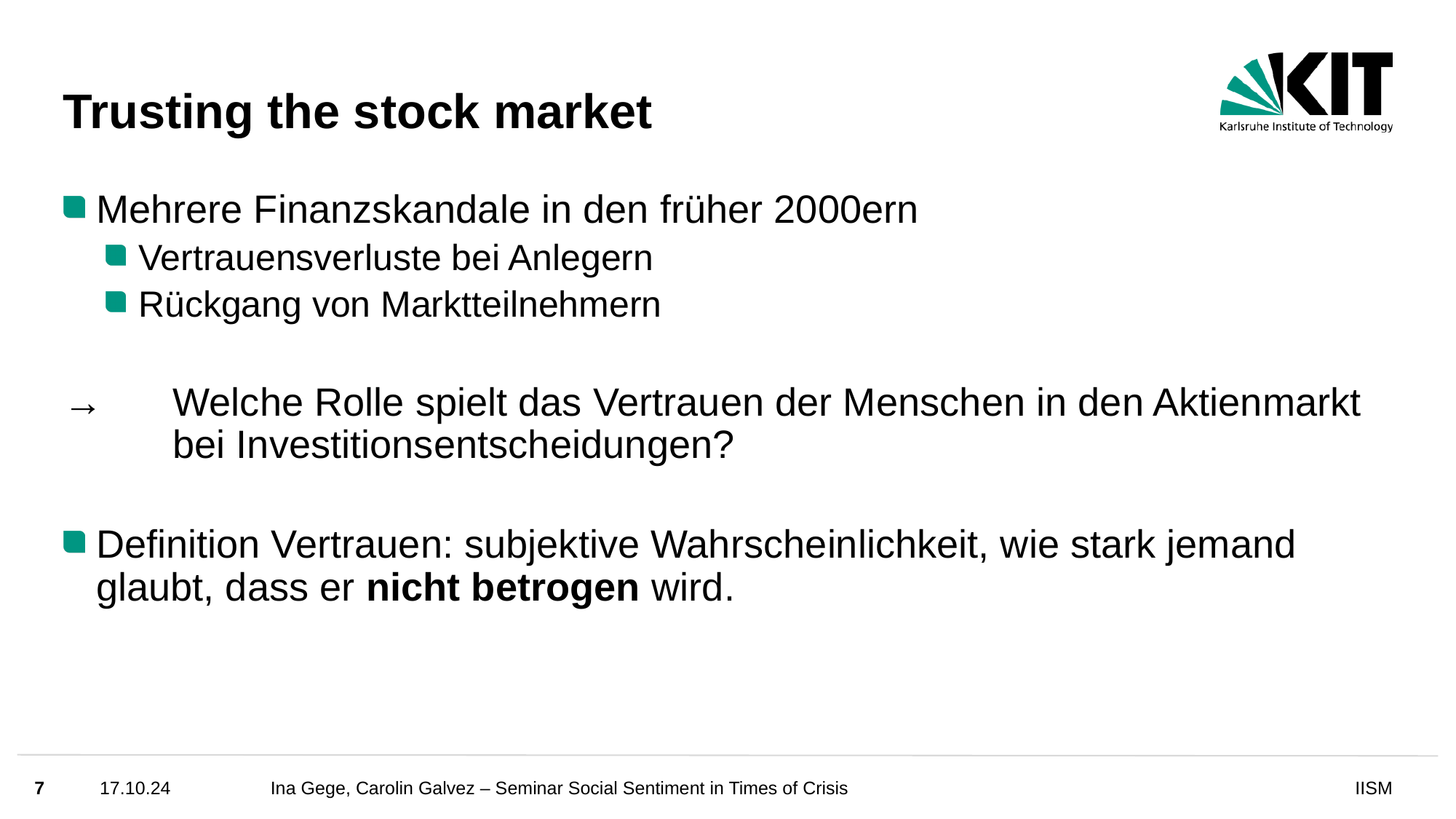

# Trusting the stock market
Mehrere Finanzskandale in den früher 2000ern
Vertrauensverluste bei Anlegern
Rückgang von Marktteilnehmern

→ 	Welche Rolle spielt das Vertrauen der Menschen in den Aktienmarkt 	bei Investitionsentscheidungen?

Definition Vertrauen: subjektive Wahrscheinlichkeit, wie stark jemand glaubt, dass er nicht betrogen wird.

7
17.10.24